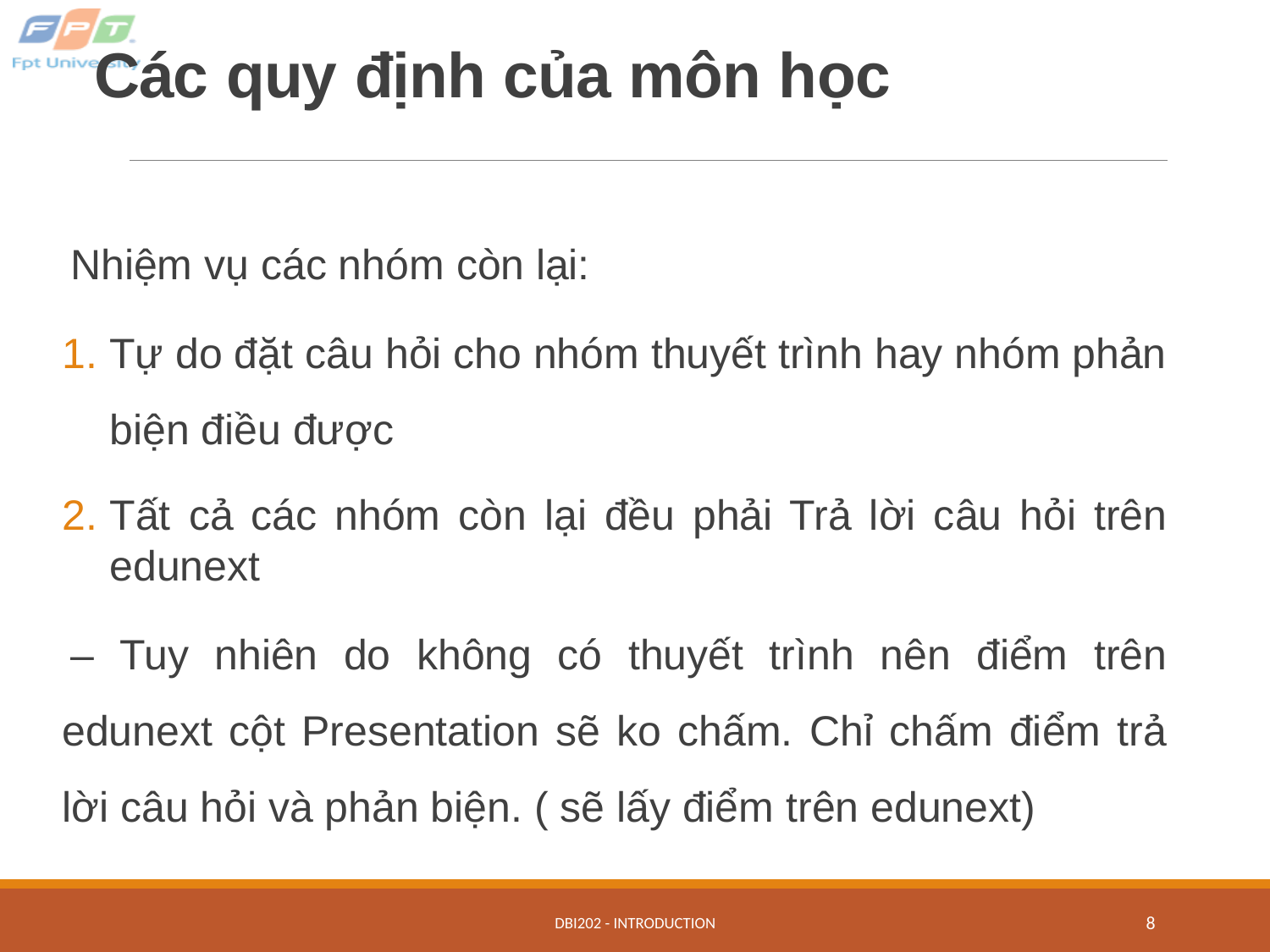

# Các quy định của môn học
Nhiệm vụ các nhóm còn lại:
Tự do đặt câu hỏi cho nhóm thuyết trình hay nhóm phản biện điều được
Tất cả các nhóm còn lại đều phải Trả lời câu hỏi trên edunext
– Tuy nhiên do không có thuyết trình nên điểm trên edunext cột Presentation sẽ ko chấm. Chỉ chấm điểm trả lời câu hỏi và phản biện. ( sẽ lấy điểm trên edunext)
DBI202 - Introduction
8